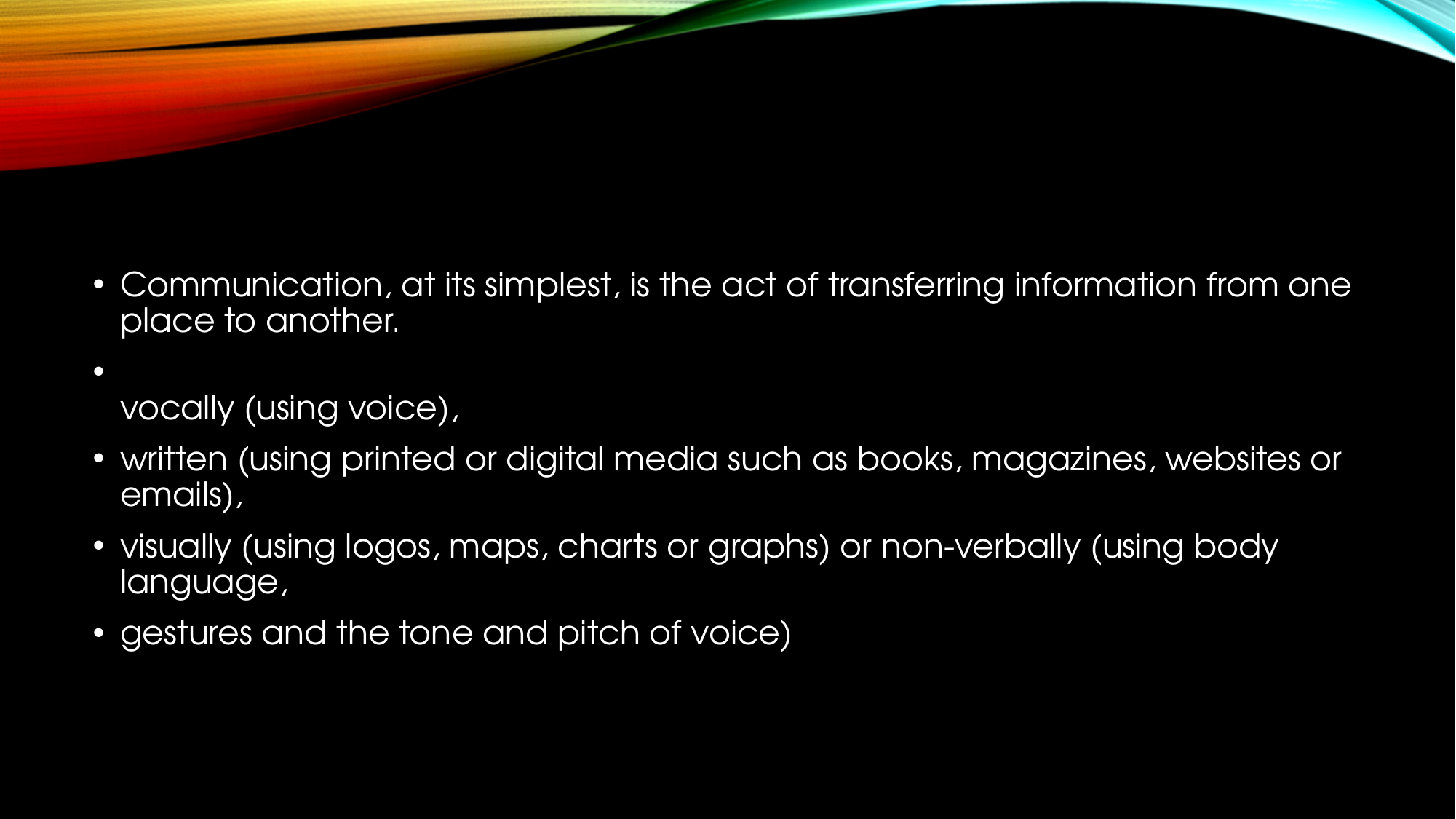

#
Communication, at its simplest, is the act of transferring information from one place to another.
vocally (using voice),
written (using printed or digital media such as books, magazines, websites or emails),
visually (using logos, maps, charts or graphs) or non-verbally (using body language,
gestures and the tone and pitch of voice)